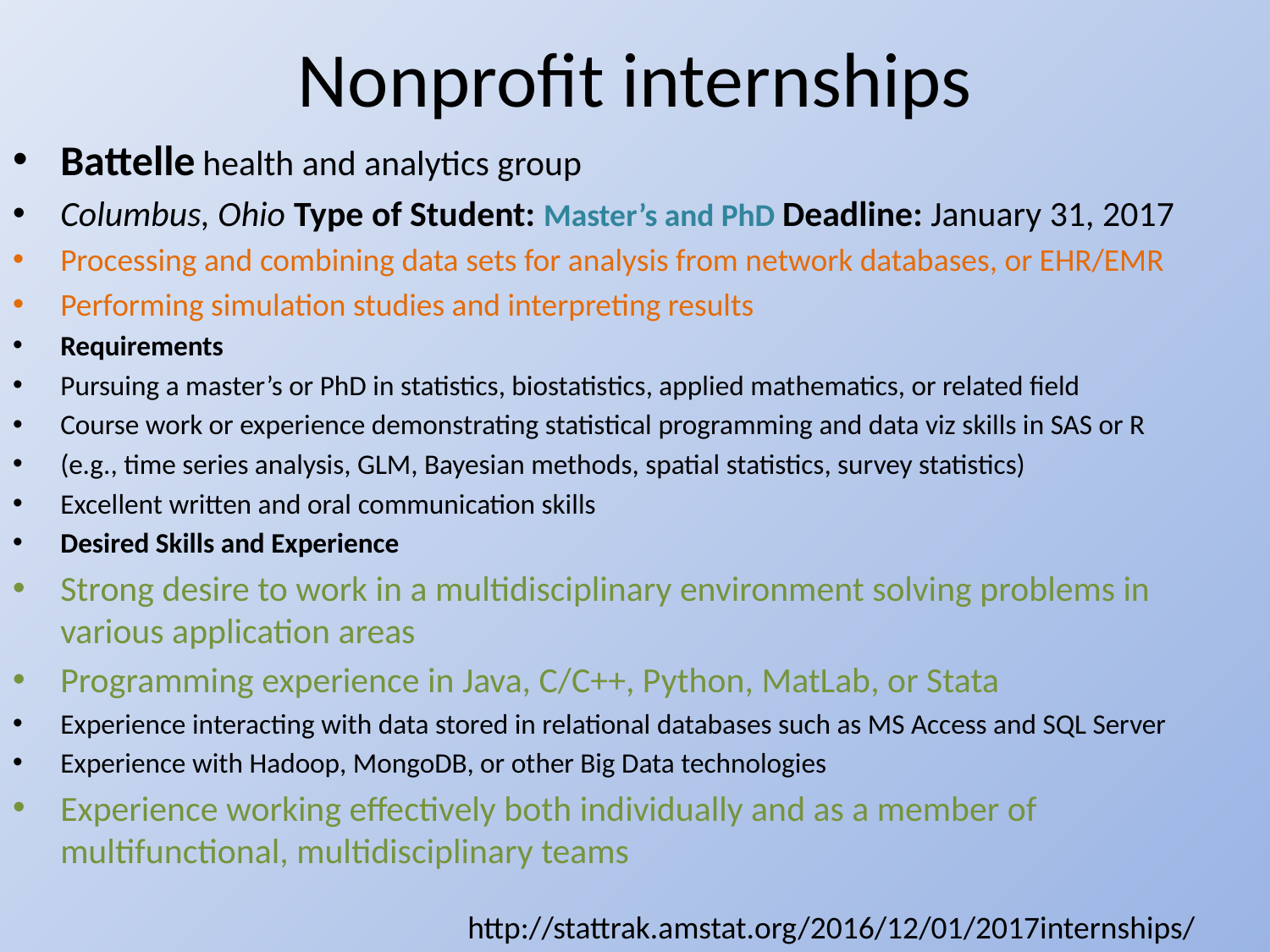

# Nonprofit internships
Battelle health and analytics group
Columbus, Ohio Type of Student: Master’s and PhD Deadline: January 31, 2017
Processing and combining data sets for analysis from network databases, or EHR/EMR
Performing simulation studies and interpreting results
Requirements
Pursuing a master’s or PhD in statistics, biostatistics, applied mathematics, or related field
Course work or experience demonstrating statistical programming and data viz skills in SAS or R
(e.g., time series analysis, GLM, Bayesian methods, spatial statistics, survey statistics)
Excellent written and oral communication skills
Desired Skills and Experience
Strong desire to work in a multidisciplinary environment solving problems in various application areas
Programming experience in Java, C/C++, Python, MatLab, or Stata
Experience interacting with data stored in relational databases such as MS Access and SQL Server
Experience with Hadoop, MongoDB, or other Big Data technologies
Experience working effectively both individually and as a member of multifunctional, multidisciplinary teams

http://stattrak.amstat.org/2016/12/01/2017internships/